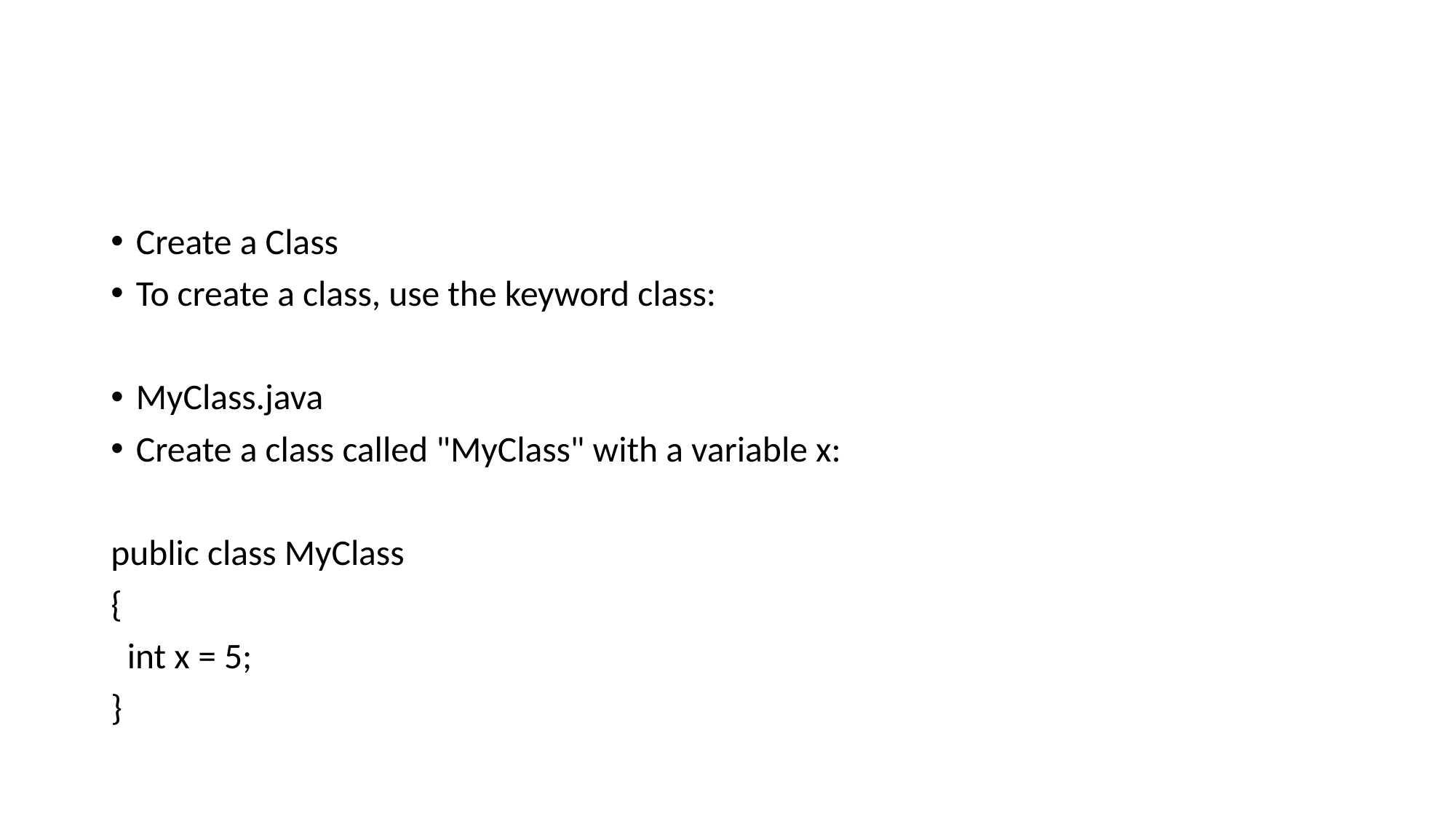

#
Create a Class
To create a class, use the keyword class:

MyClass.java
Create a class called "MyClass" with a variable x:

public class MyClass
{
  int x = 5;
}